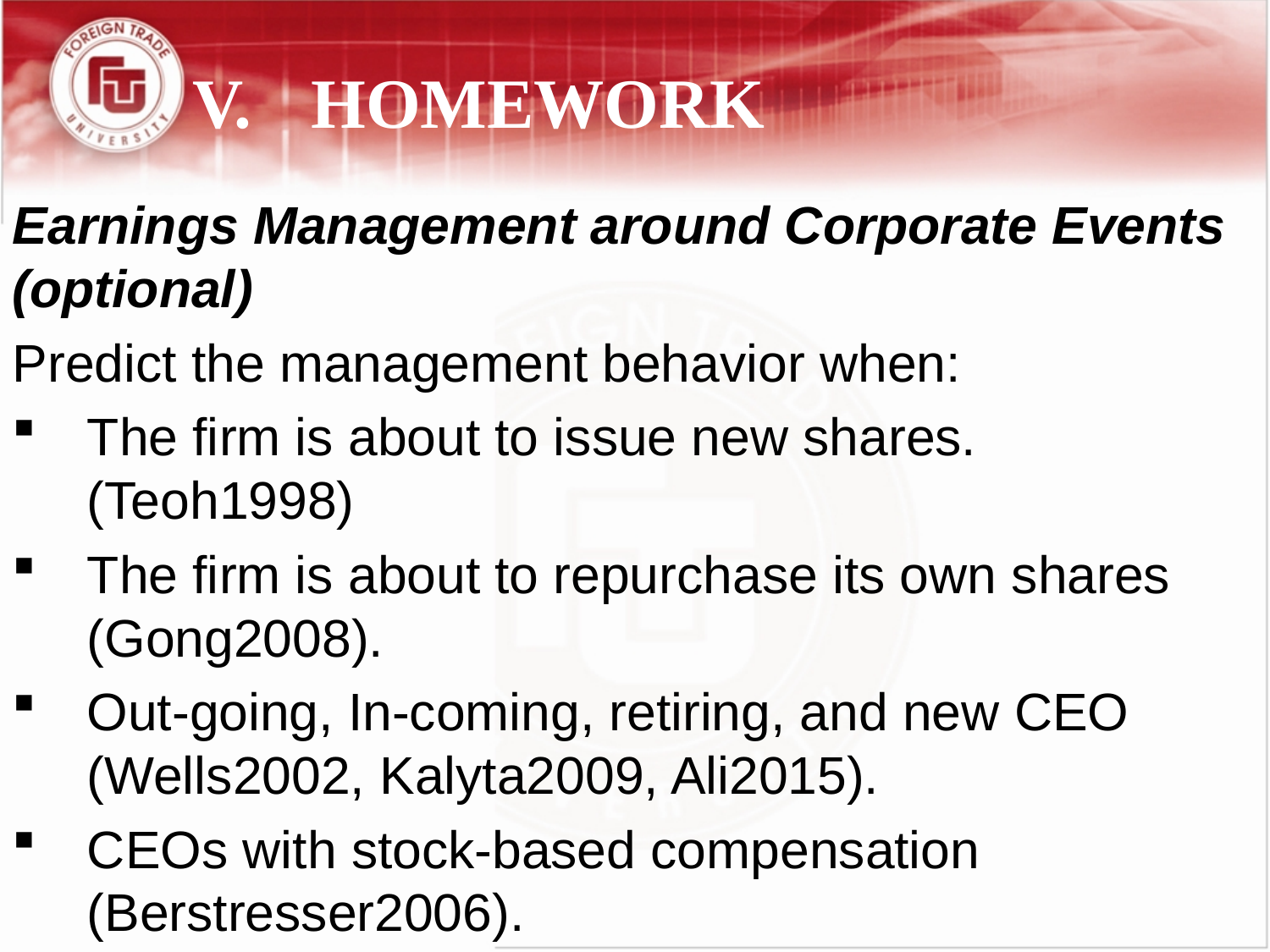

V.	HOMEWORK
Earnings Management around Corporate Events (optional)
Predict the management behavior when:
The firm is about to issue new shares. (Teoh1998)
The firm is about to repurchase its own shares (Gong2008).
Out-going, In-coming, retiring, and new CEO (Wells2002, Kalyta2009, Ali2015).
CEOs with stock-based compensation (Berstresser2006).